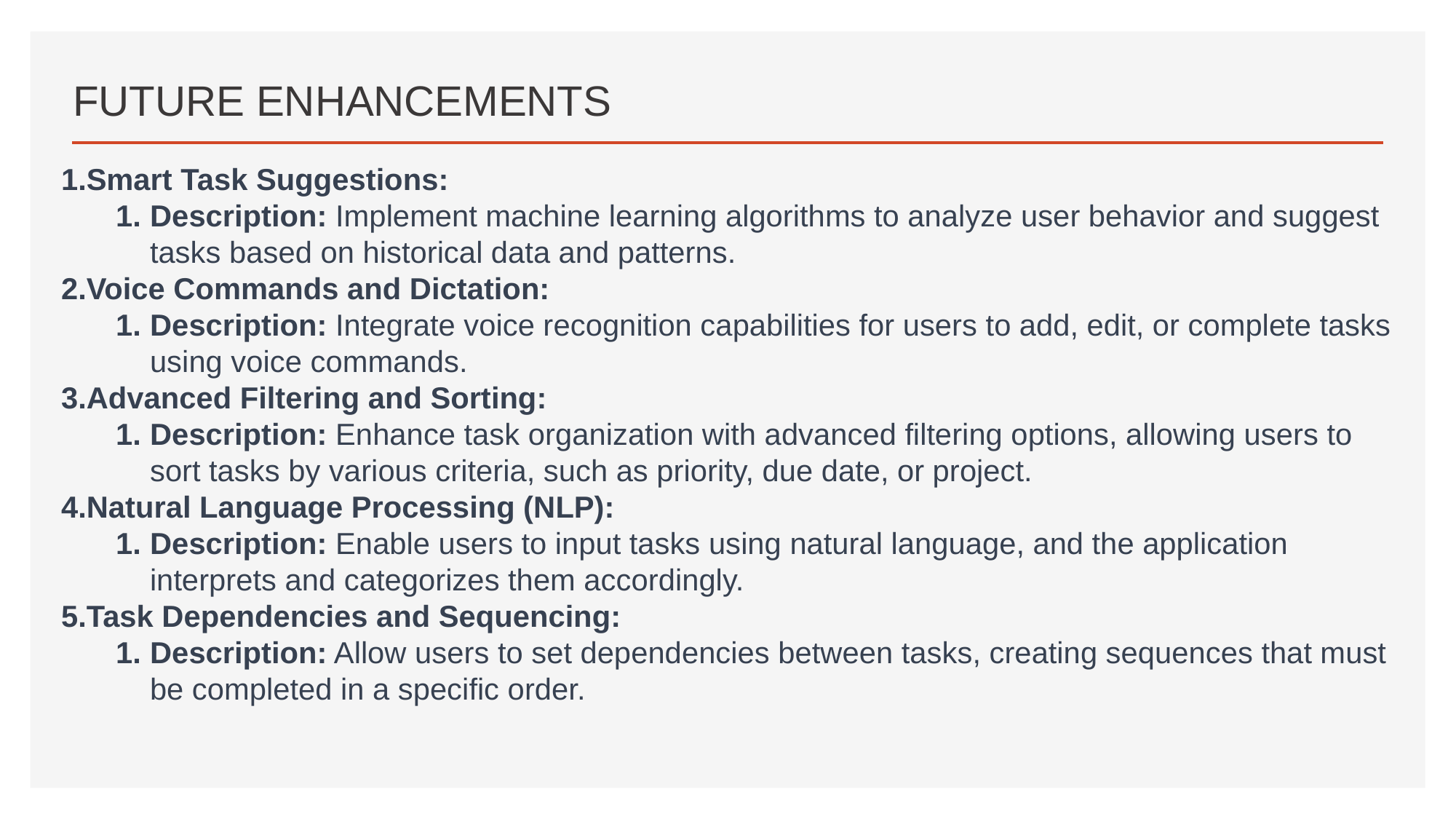

# FUTURE ENHANCEMENTS

Smart Task Suggestions:
Description: Implement machine learning algorithms to analyze user behavior and suggest tasks based on historical data and patterns.
Voice Commands and Dictation:
Description: Integrate voice recognition capabilities for users to add, edit, or complete tasks using voice commands.
Advanced Filtering and Sorting:
Description: Enhance task organization with advanced filtering options, allowing users to sort tasks by various criteria, such as priority, due date, or project.
Natural Language Processing (NLP):
Description: Enable users to input tasks using natural language, and the application interprets and categorizes them accordingly.
Task Dependencies and Sequencing:
Description: Allow users to set dependencies between tasks, creating sequences that must be completed in a specific order.